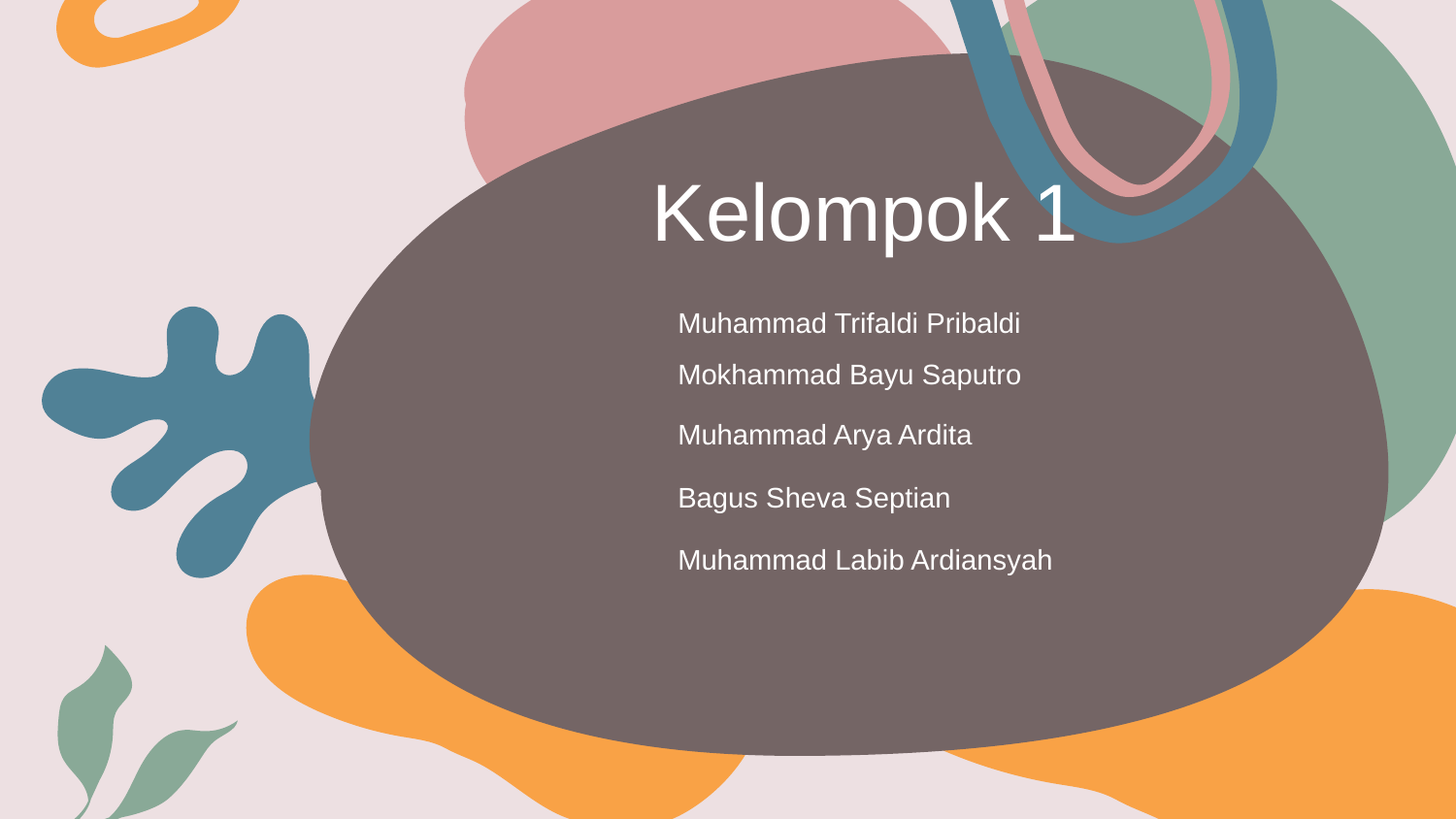

# Kelompok 1
Muhammad Trifaldi Pribaldi
Mokhammad Bayu Saputro
Muhammad Arya Ardita
Bagus Sheva Septian
Muhammad Labib Ardiansyah